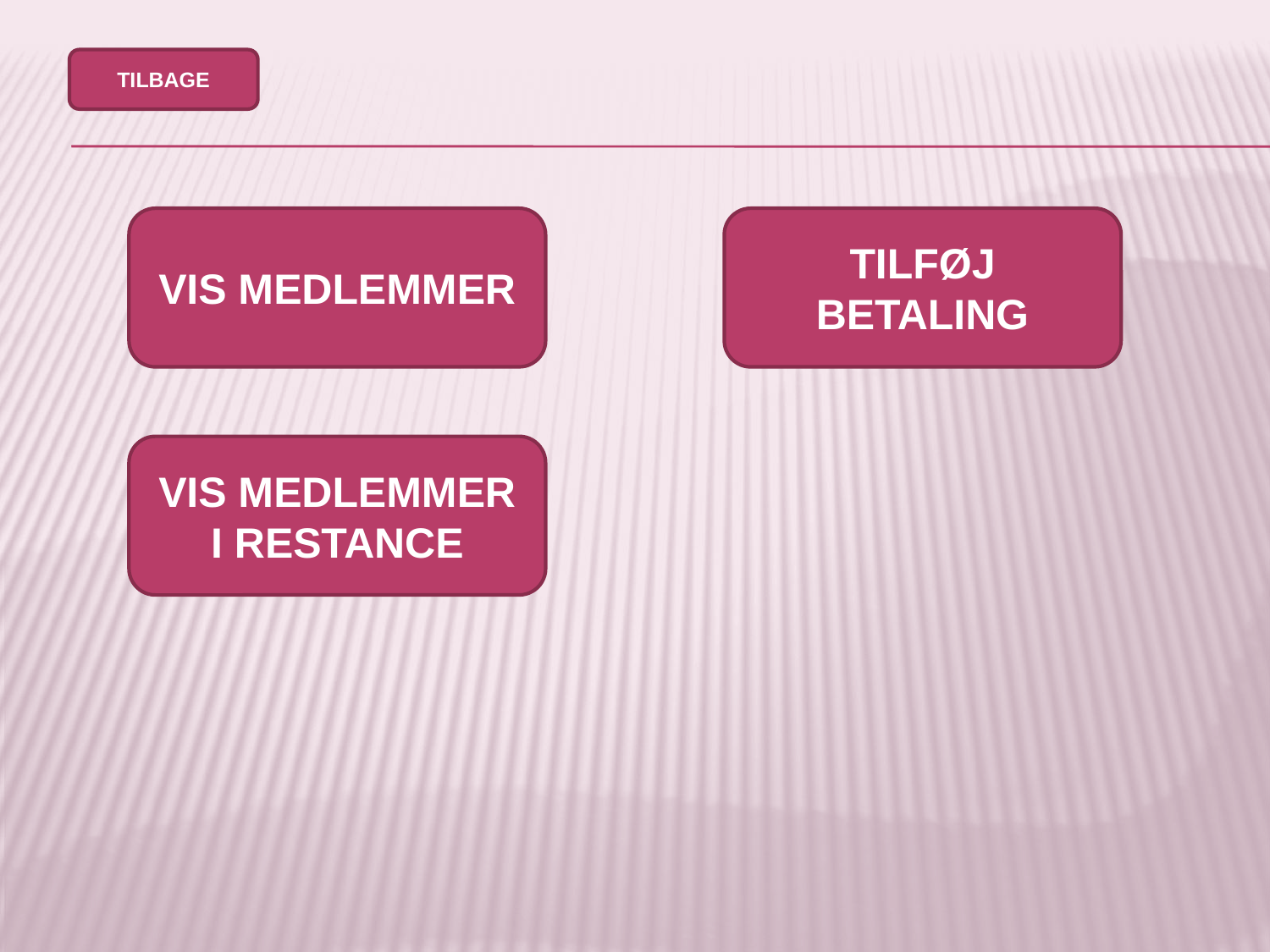

TILBAGE
VIS MEDLEMMER
TILFØJ BETALING
VIS MEDLEMMER
I RESTANCE